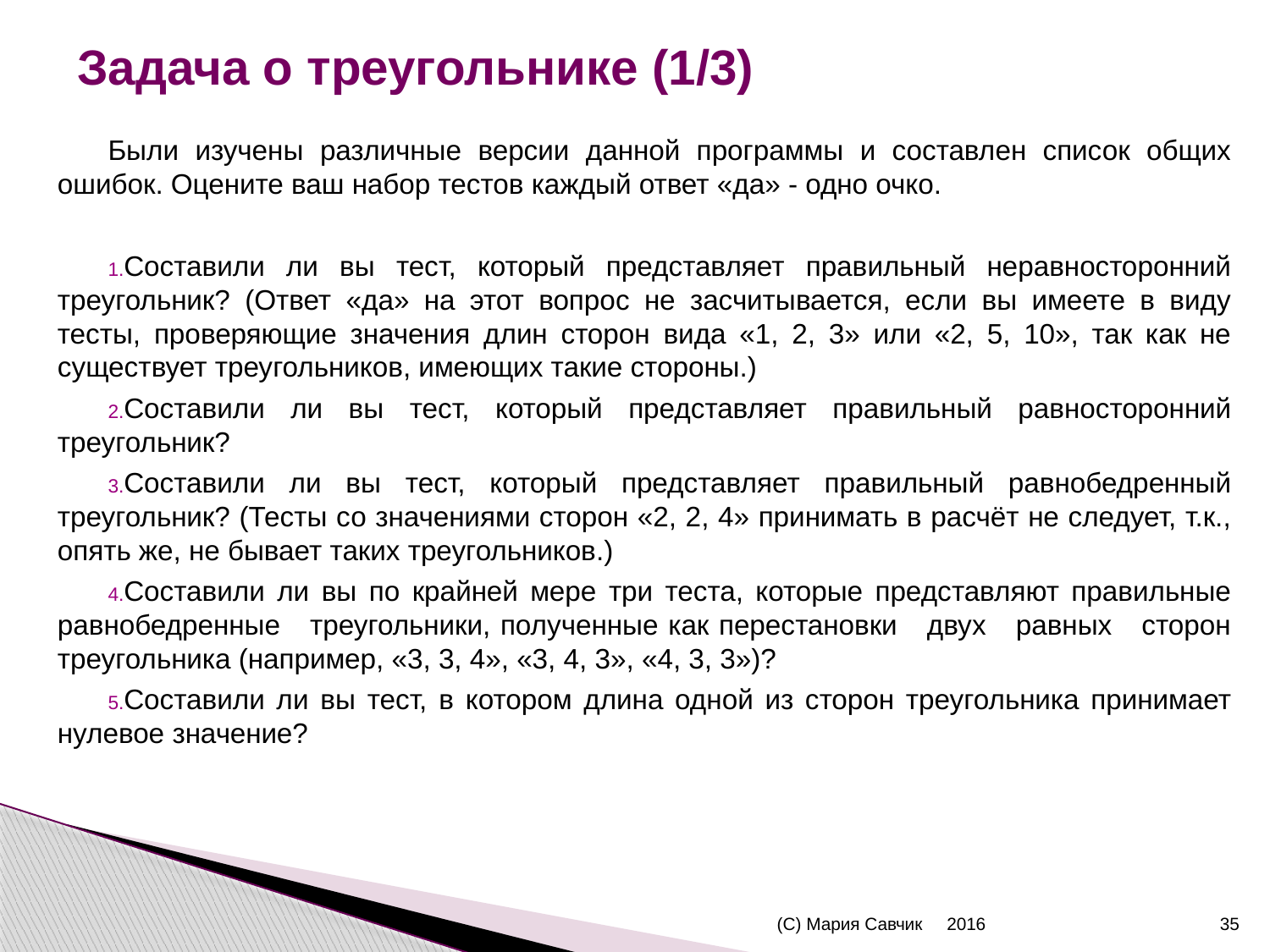

# Задача о треугольнике (1/3)
Были изучены различные версии данной программы и составлен список общих ошибок. Оцените ваш набор тестов каждый ответ «да» - одно очко.

Составили ли вы тест, который представляет правильный неравносторонний треугольник? (Ответ «да» на этот вопрос не засчитывается, если вы имеете в виду тесты, проверяющие значения длин сторон вида «1, 2, 3» или «2, 5, 10», так как не существует треугольников, имеющих такие стороны.)
Составили ли вы тест, который представляет правильный равносторонний треугольник?
Составили ли вы тест, который представляет правильный равнобедренный треугольник? (Тесты со значениями сторон «2, 2, 4» принимать в расчёт не следует, т.к., опять же, не бывает таких треугольников.)
Составили ли вы по крайней мере три теста, которые представляют правильные равнобедренные   треугольники, полученные как перестановки   двух   равных   сторон треугольника (например, «3, 3, 4», «3, 4, 3», «4, 3, 3»)?
Составили ли вы тест, в котором длина одной из сторон треугольника принимает нулевое значение?
(С) Мария Савчик
2016
35